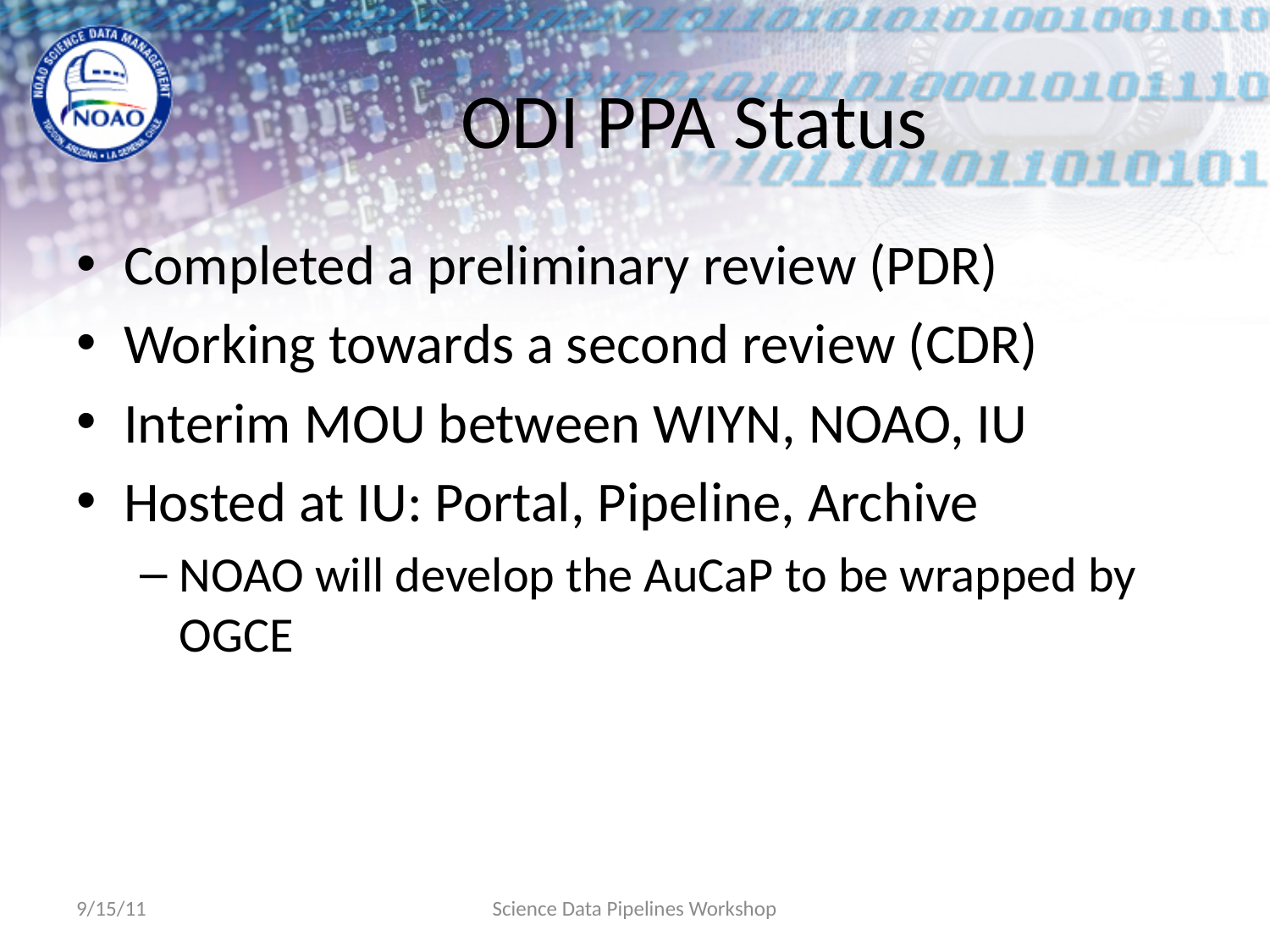

# ODI PPA Status
Completed a preliminary review (PDR)
Working towards a second review (CDR)
Interim MOU between WIYN, NOAO, IU
Hosted at IU: Portal, Pipeline, Archive
NOAO will develop the AuCaP to be wrapped by OGCE

9/15/11
Science Data Pipelines Workshop